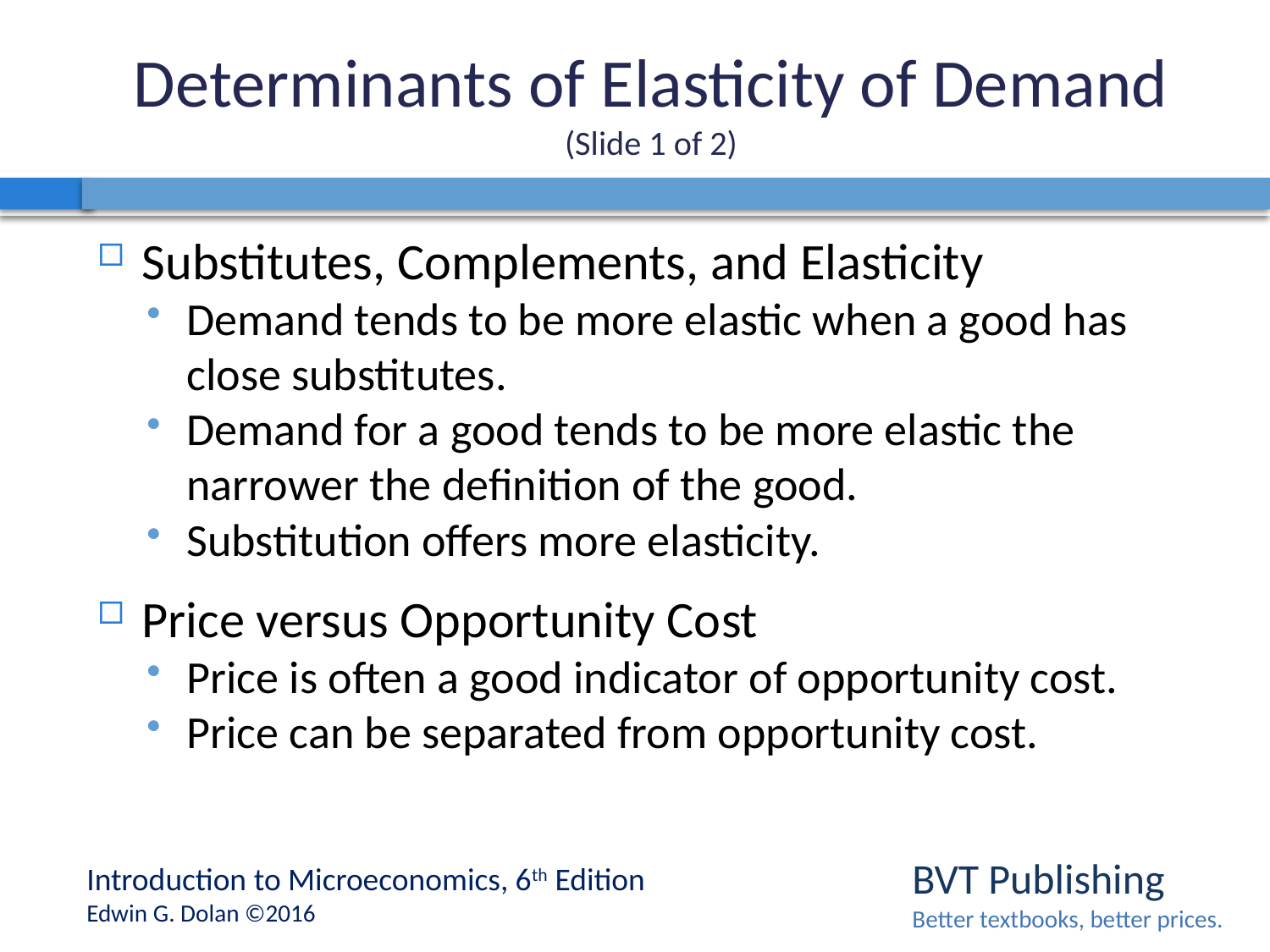

# Determinants of Elasticity of Demand (Slide 1 of 2)
Substitutes, Complements, and Elasticity
Demand tends to be more elastic when a good has close substitutes.
Demand for a good tends to be more elastic the narrower the definition of the good.
Substitution offers more elasticity.
Price versus Opportunity Cost
Price is often a good indicator of opportunity cost.
Price can be separated from opportunity cost.